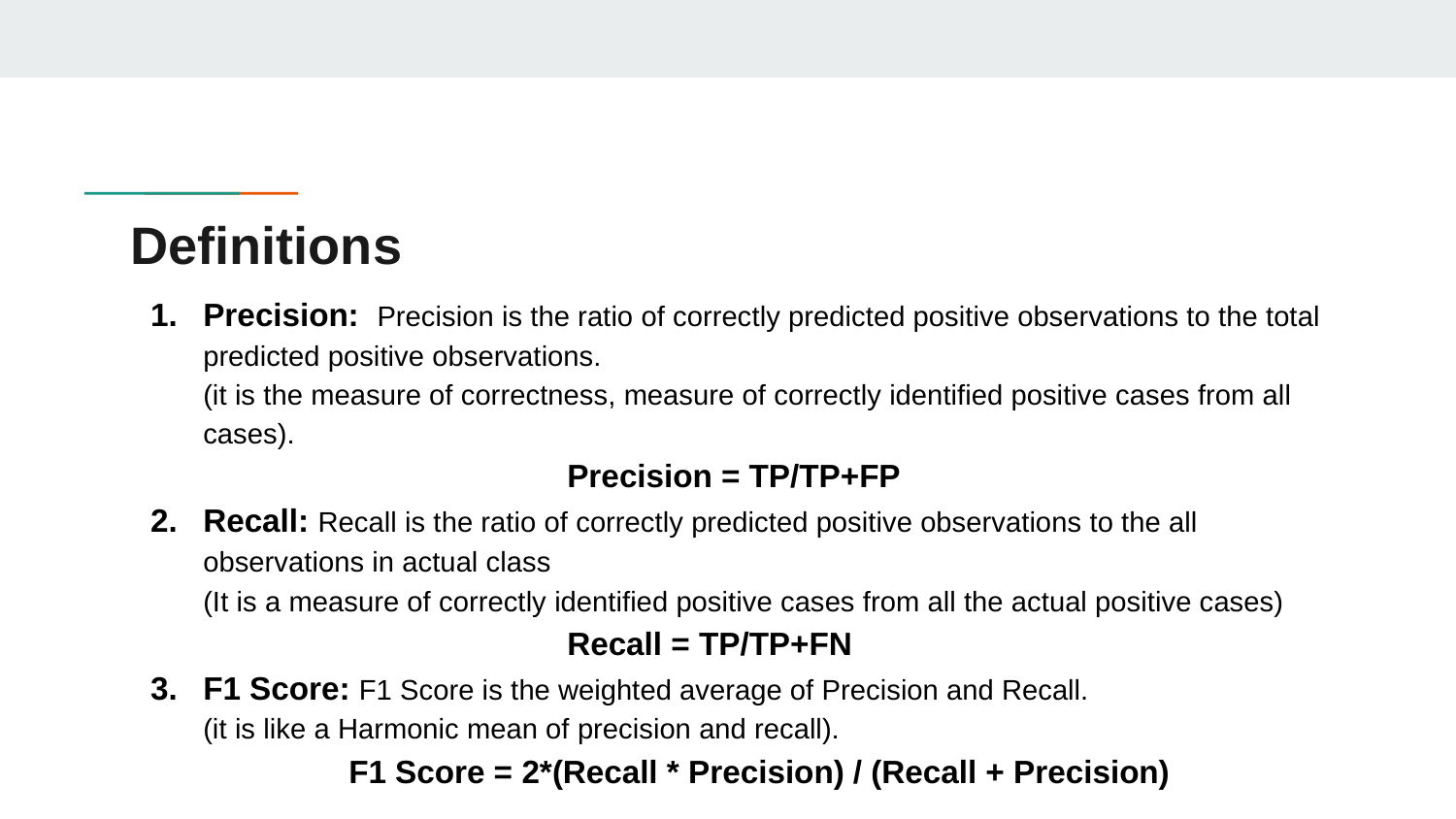

# Definitions
Precision:  Precision is the ratio of correctly predicted positive observations to the total predicted positive observations.
(it is the measure of correctness, measure of correctly identified positive cases from all cases).
Precision = TP/TP+FP
Recall: Recall is the ratio of correctly predicted positive observations to the all observations in actual class
(It is a measure of correctly identified positive cases from all the actual positive cases)
Recall = TP/TP+FN
F1 Score: F1 Score is the weighted average of Precision and Recall.
(it is like a Harmonic mean of precision and recall).
F1 Score = 2*(Recall * Precision) / (Recall + Precision)